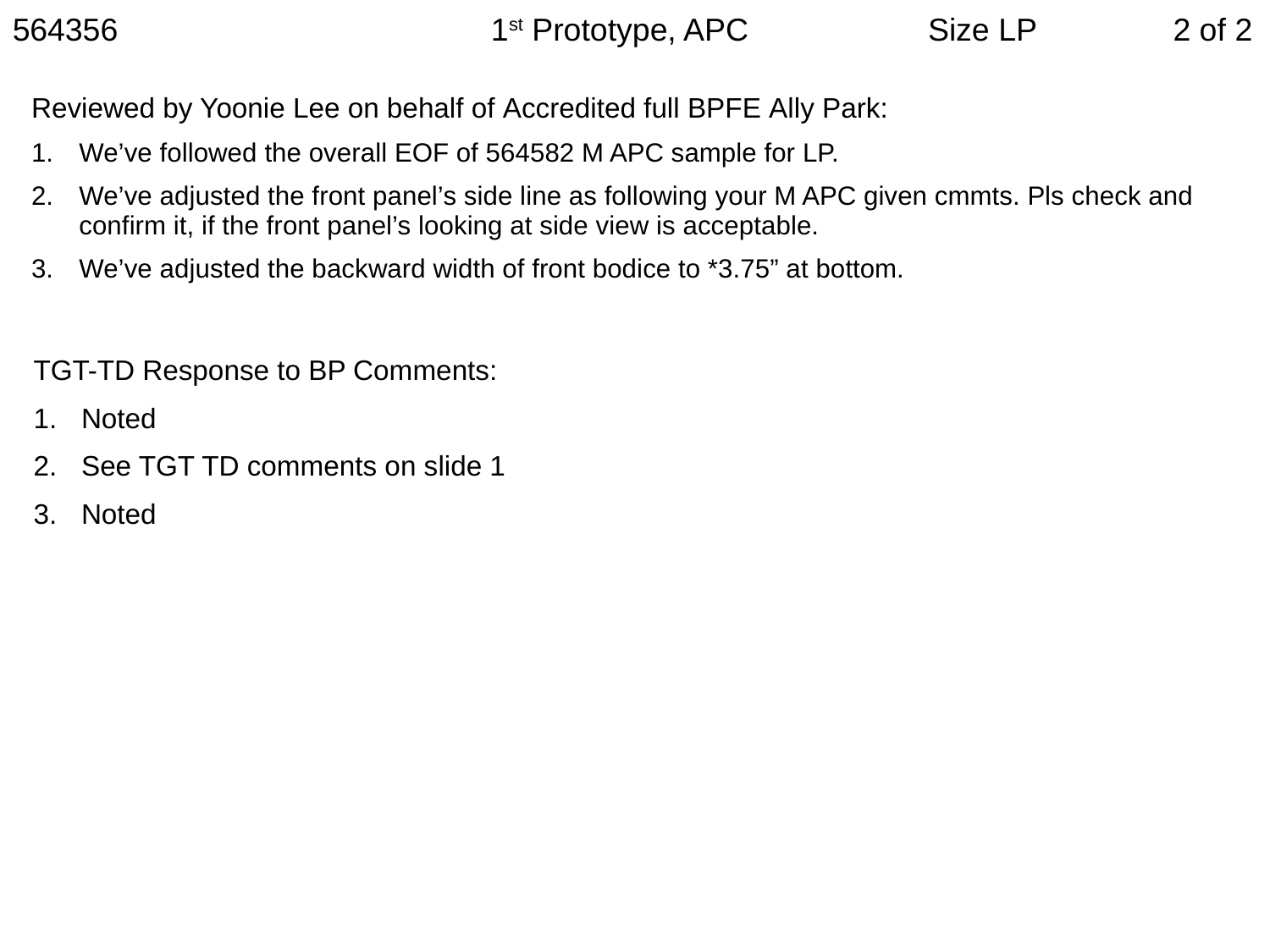

564356		  	           1st Prototype, APC		   Size LP   	  2 of 2
Reviewed by Yoonie Lee on behalf of Accredited full BPFE Ally Park:
We’ve followed the overall EOF of 564582 M APC sample for LP.
We’ve adjusted the front panel’s side line as following your M APC given cmmts. Pls check and confirm it, if the front panel’s looking at side view is acceptable.
We’ve adjusted the backward width of front bodice to *3.75” at bottom.
TGT-TD Response to BP Comments:
Noted
See TGT TD comments on slide 1
Noted